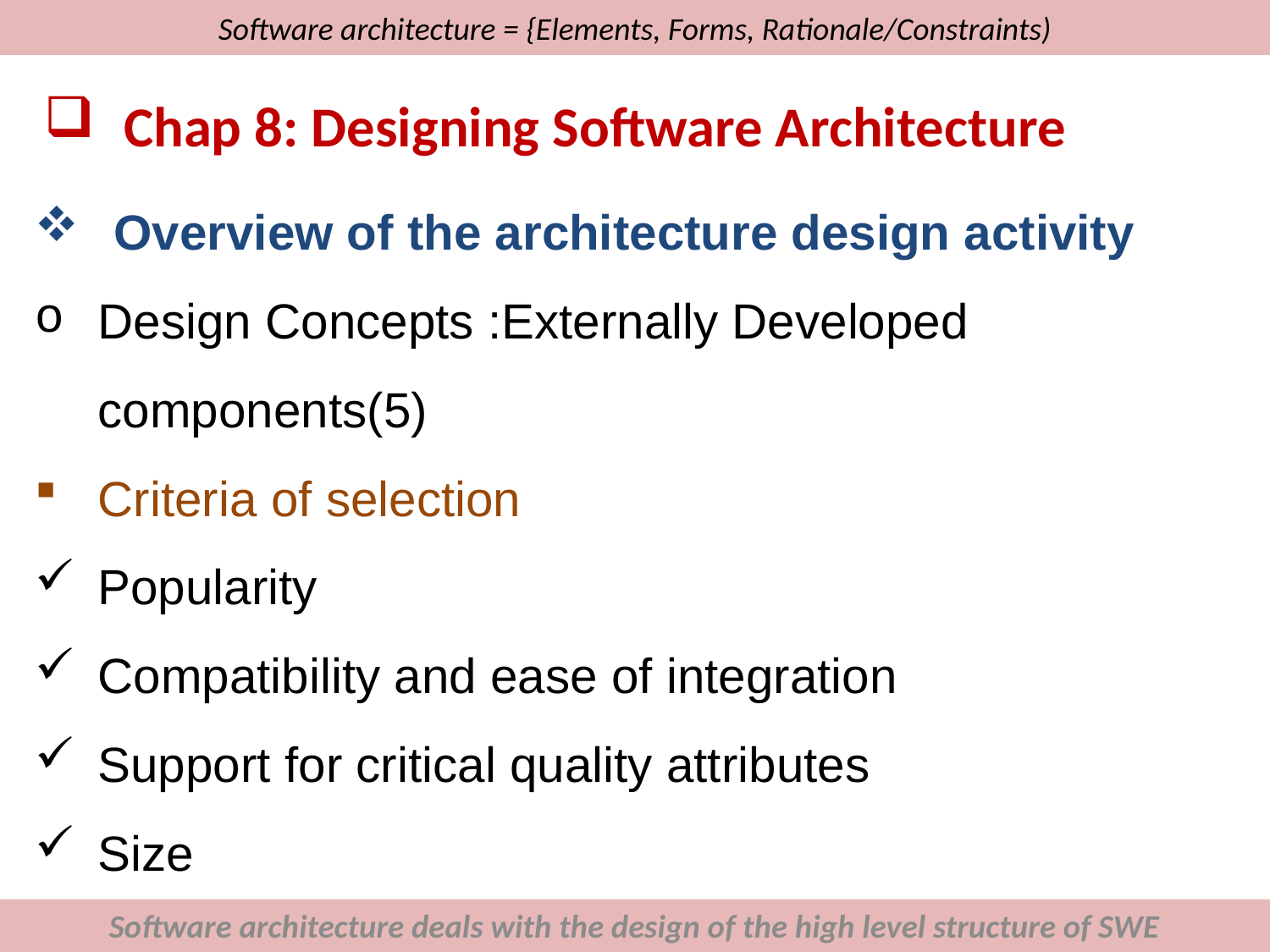

# Software architecture = {Elements, Forms, Rationale/Constraints)
Chap 8: Designing Software Architecture
Overview of the architecture design activity
Design Concepts :Externally Developed components(5)
Criteria of selection
Popularity
Compatibility and ease of integration
Support for critical quality attributes
Size

Software architecture deals with the design of the high level structure of SWE